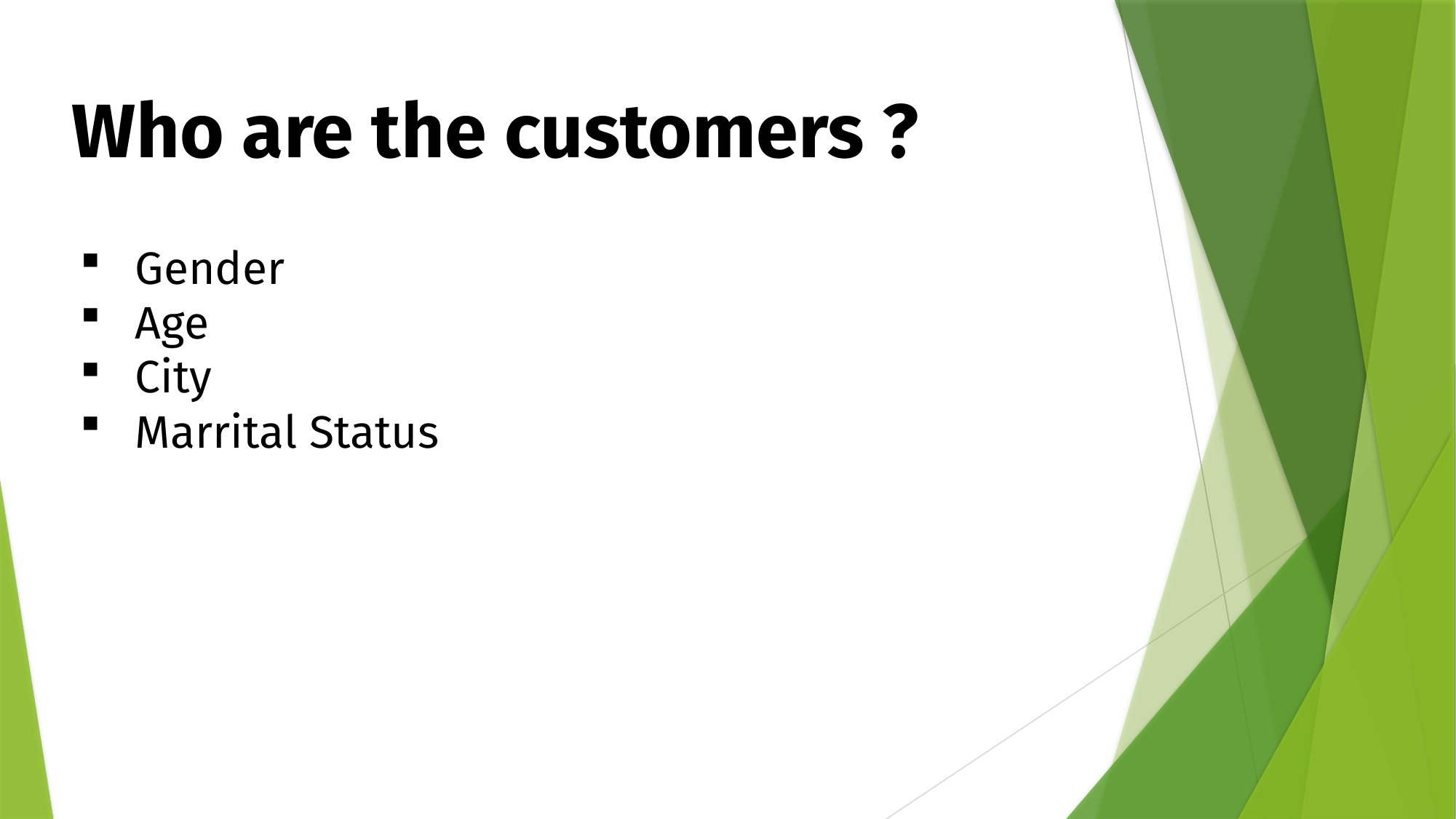

Who are the customers ?
Gender
Age
City
Marrital Status